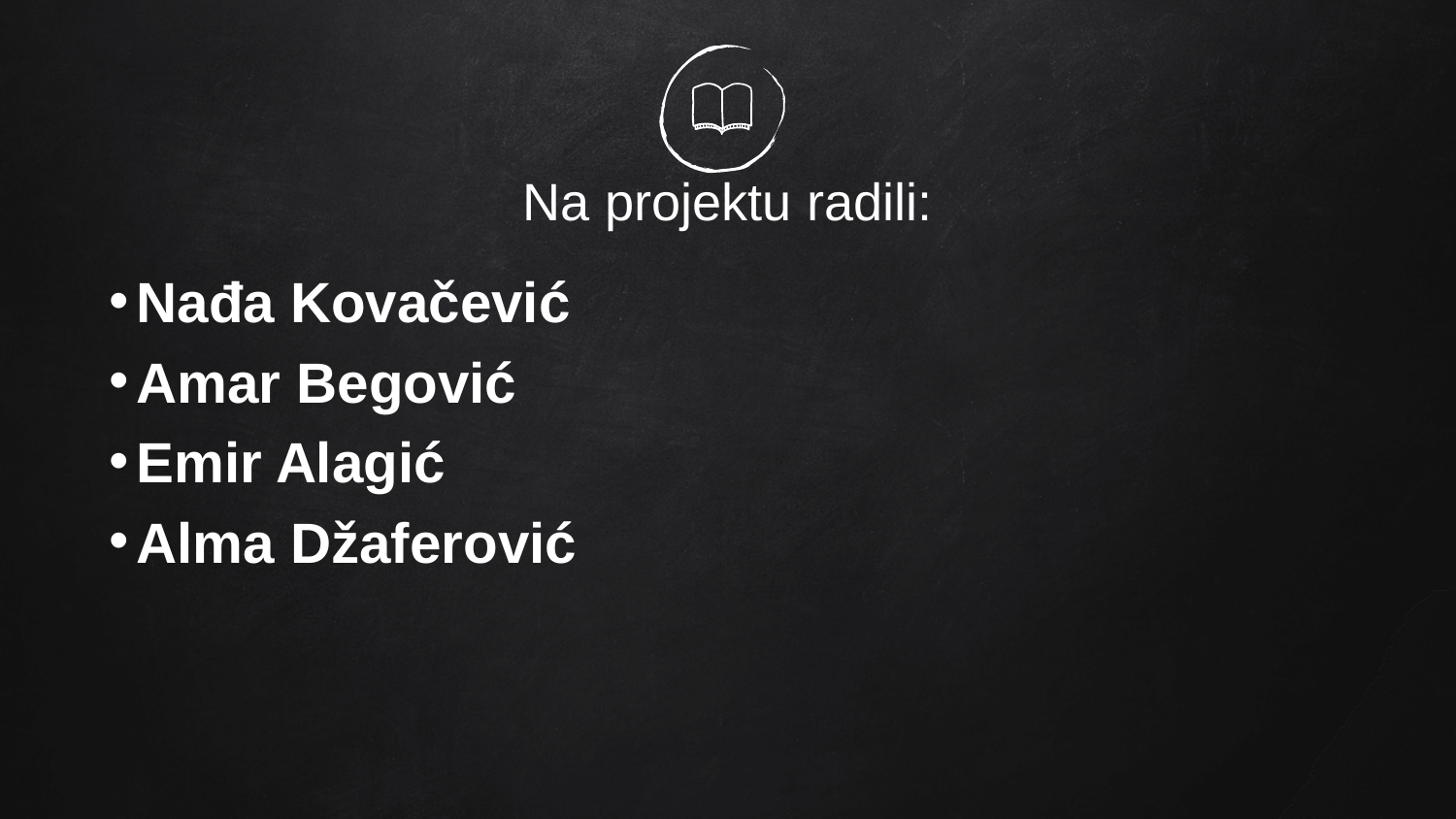

# Na projektu radili:
Nađa Kovačević
Amar Begović
Emir Alagić
Alma Džaferović